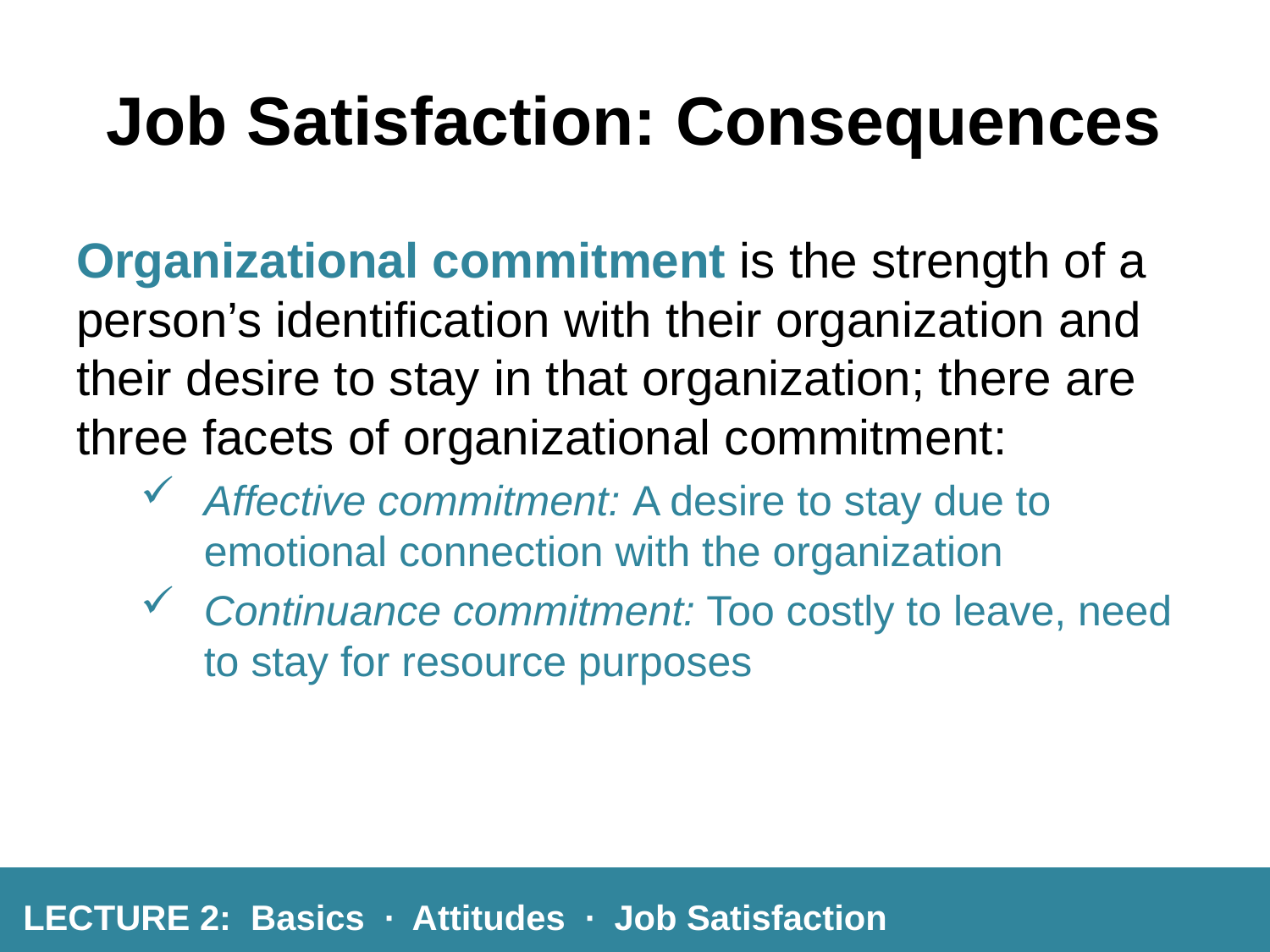

# Job Satisfaction: Consequences
Organizational commitment is the strength of a person’s identification with their organization and their desire to stay in that organization; there are three facets of organizational commitment:
Affective commitment: A desire to stay due to emotional connection with the organization
Continuance commitment: Too costly to leave, need to stay for resource purposes
LECTURE 2:  Basics  ∙  Attitudes  ∙  Job Satisfaction